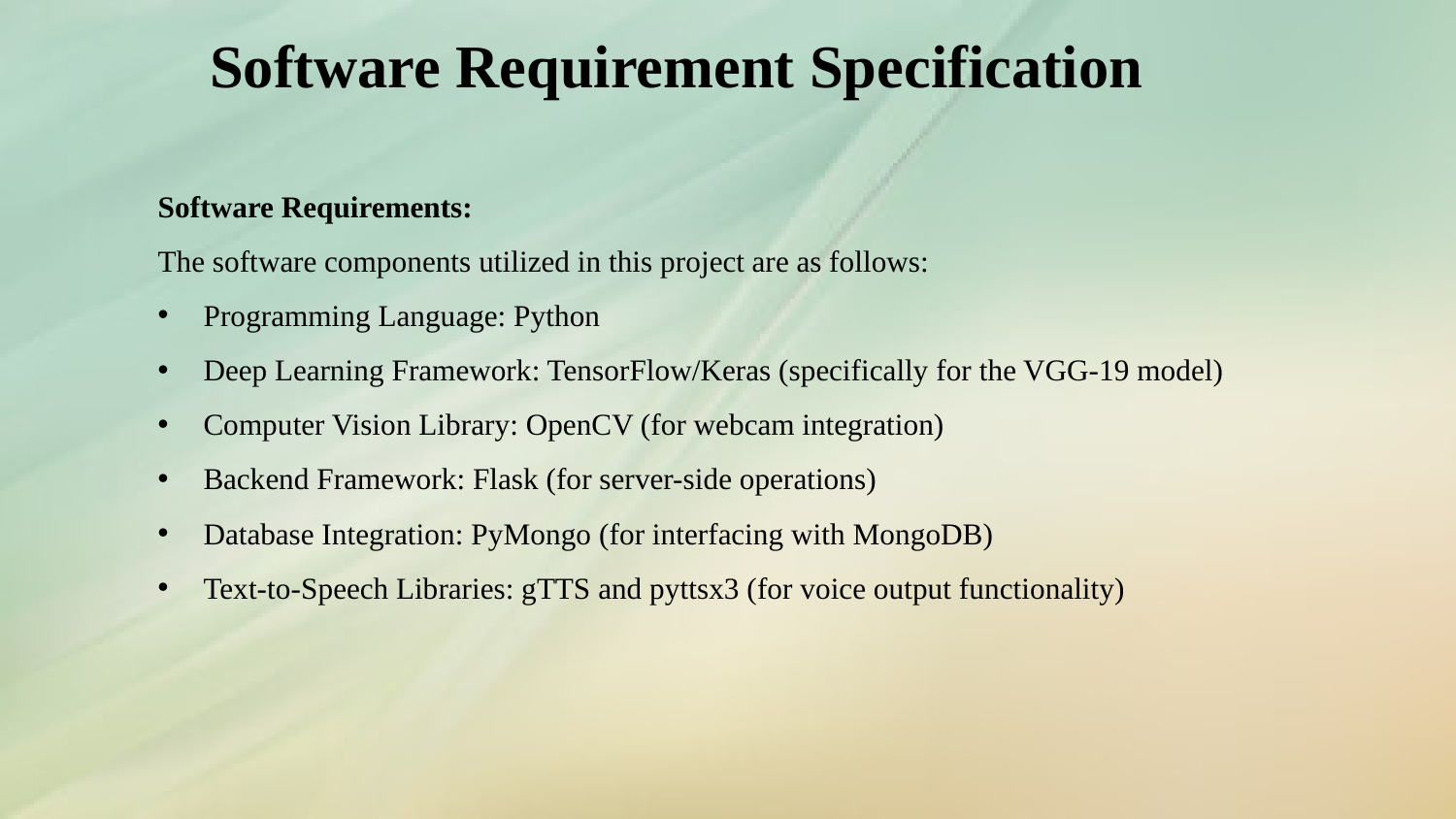

Software Requirement Specification
Software Requirements:
The software components utilized in this project are as follows:
Programming Language: Python
Deep Learning Framework: TensorFlow/Keras (specifically for the VGG-19 model)
Computer Vision Library: OpenCV (for webcam integration)
Backend Framework: Flask (for server-side operations)
Database Integration: PyMongo (for interfacing with MongoDB)
Text-to-Speech Libraries: gTTS and pyttsx3 (for voice output functionality)